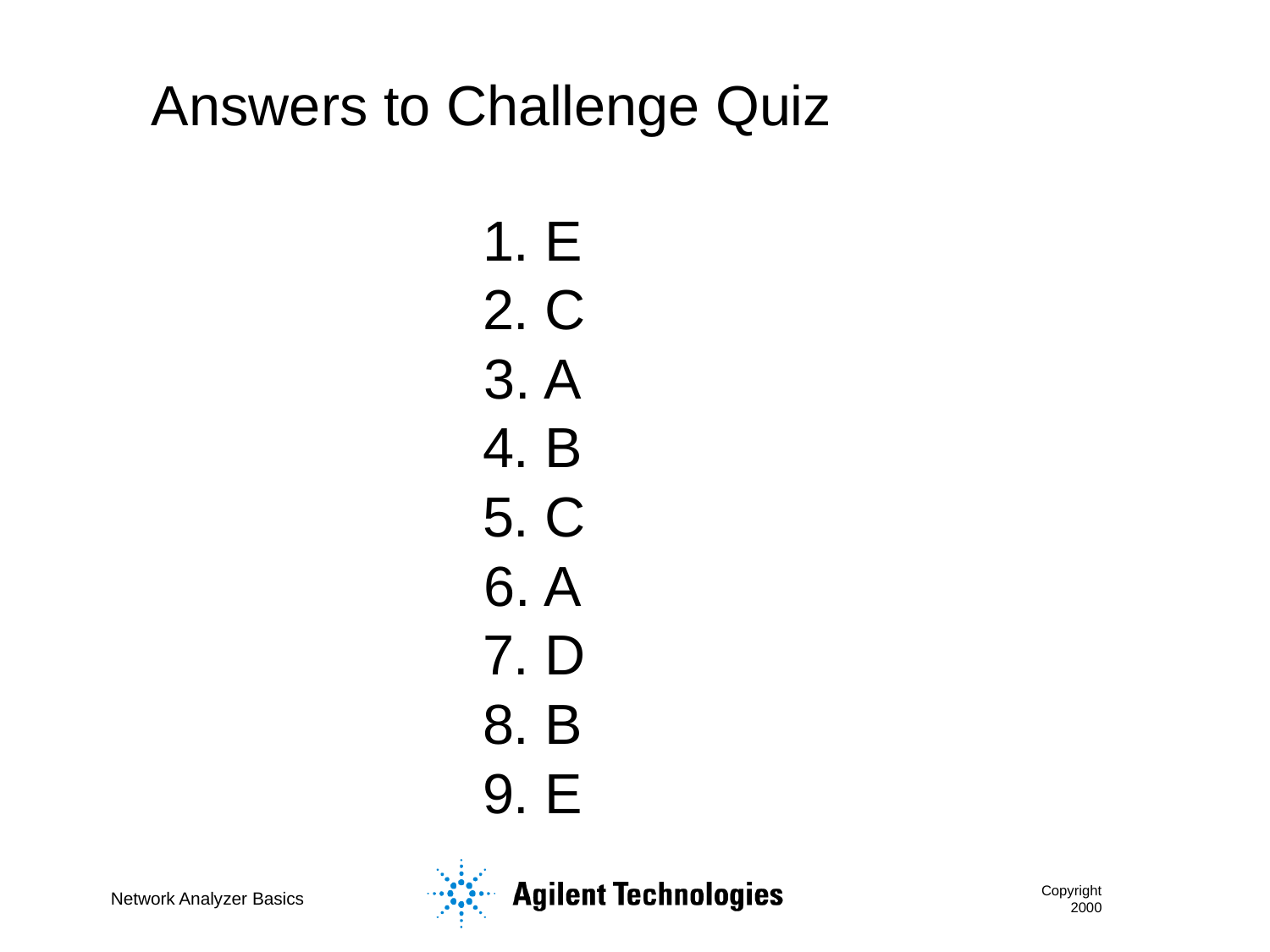

# Answers to Challenge Quiz
1. E
2. C
3. A
4. B
5. C
6. A
7. D
8. B
9. E
Copyright 2000
Network Analyzer Basics